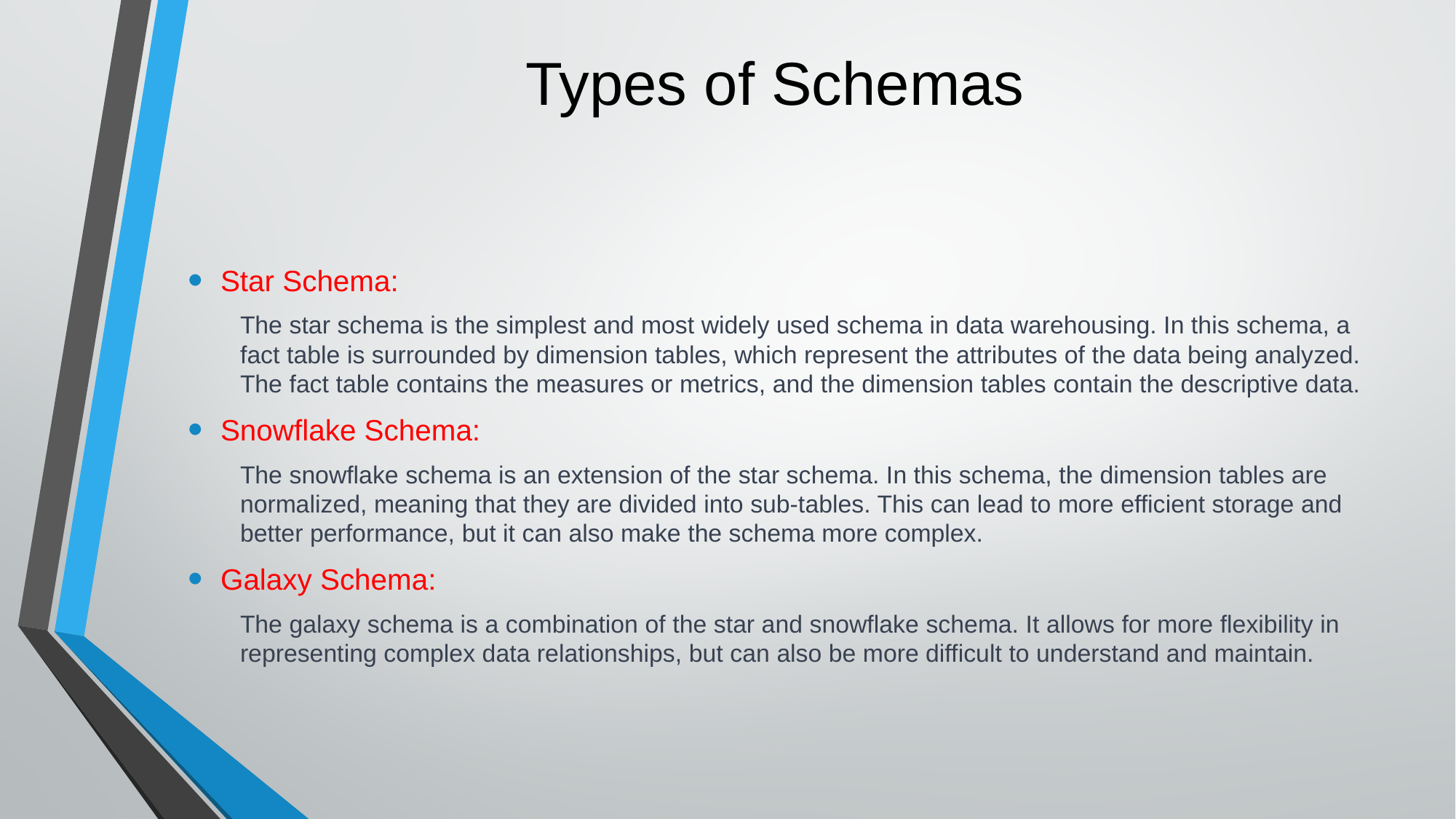

# Types of Schemas
Star Schema:
The star schema is the simplest and most widely used schema in data warehousing. In this schema, a fact table is surrounded by dimension tables, which represent the attributes of the data being analyzed. The fact table contains the measures or metrics, and the dimension tables contain the descriptive data.
Snowflake Schema:
The snowflake schema is an extension of the star schema. In this schema, the dimension tables are normalized, meaning that they are divided into sub-tables. This can lead to more efficient storage and better performance, but it can also make the schema more complex.
Galaxy Schema:
The galaxy schema is a combination of the star and snowflake schema. It allows for more flexibility in representing complex data relationships, but can also be more difficult to understand and maintain.